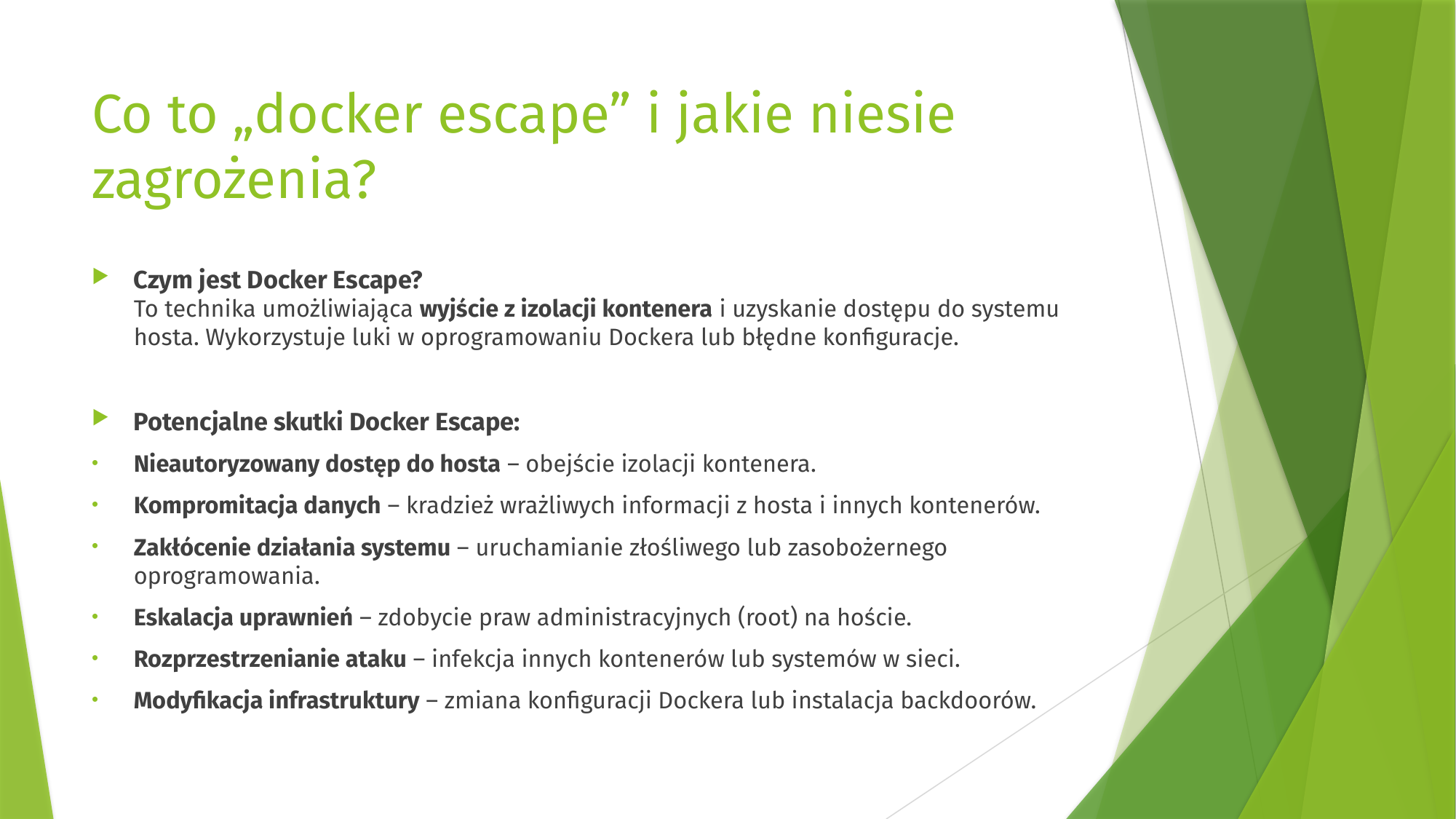

# Co to „docker escape” i jakie niesie zagrożenia?
Czym jest Docker Escape?
To technika umożliwiająca wyjście z izolacji kontenera i uzyskanie dostępu do systemu hosta. Wykorzystuje luki w oprogramowaniu Dockera lub błędne konfiguracje.

Potencjalne skutki Docker Escape:
Nieautoryzowany dostęp do hosta – obejście izolacji kontenera.
Kompromitacja danych – kradzież wrażliwych informacji z hosta i innych kontenerów.
Zakłócenie działania systemu – uruchamianie złośliwego lub zasobożernego oprogramowania.
Eskalacja uprawnień – zdobycie praw administracyjnych (root) na hoście.
Rozprzestrzenianie ataku – infekcja innych kontenerów lub systemów w sieci.
Modyfikacja infrastruktury – zmiana konfiguracji Dockera lub instalacja backdoorów.